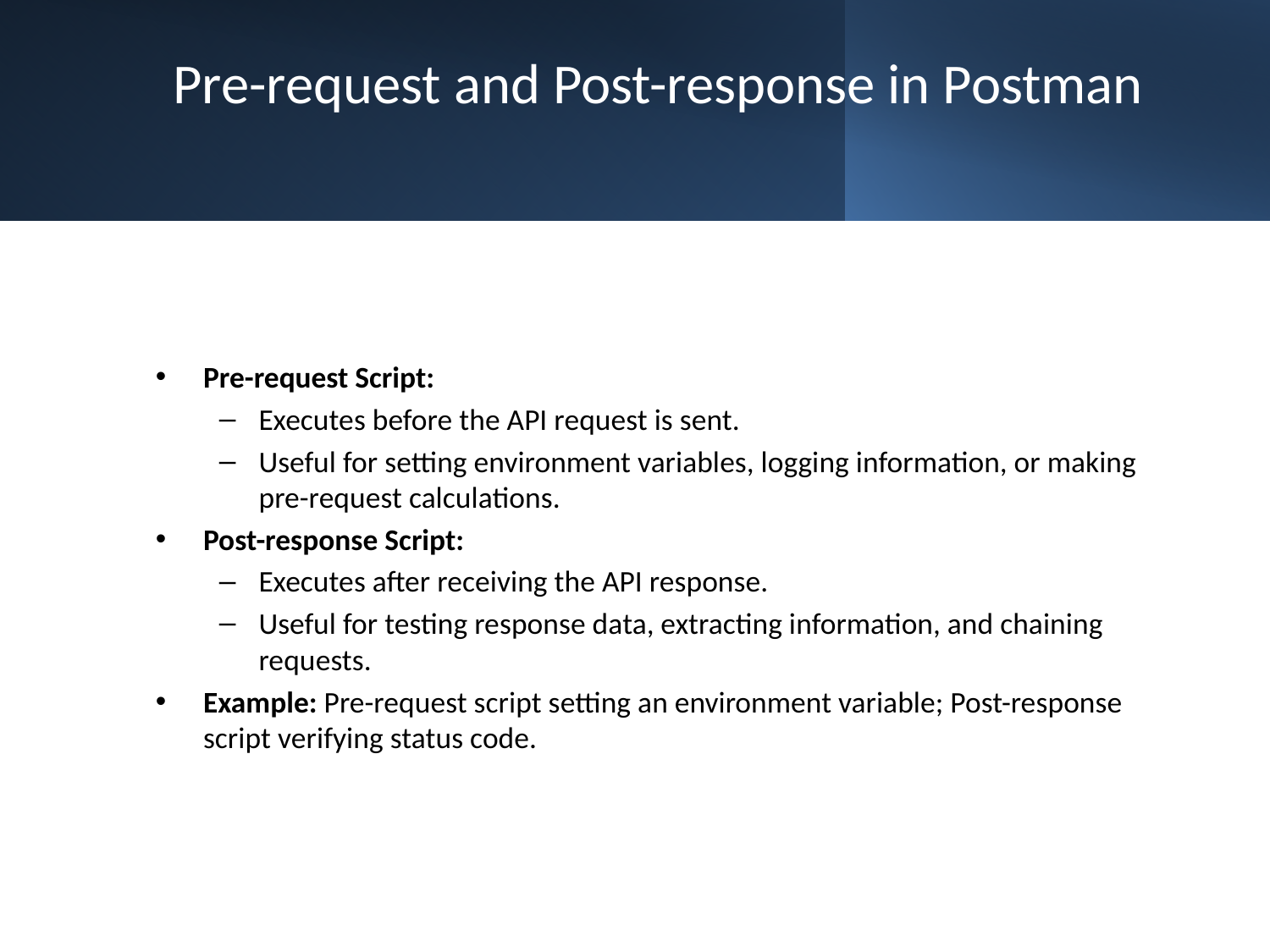

# Pre-request and Post-response in Postman

Pre-request Script:
Executes before the API request is sent.
Useful for setting environment variables, logging information, or making pre-request calculations.
Post-response Script:
Executes after receiving the API response.
Useful for testing response data, extracting information, and chaining requests.
Example: Pre-request script setting an environment variable; Post-response script verifying status code.